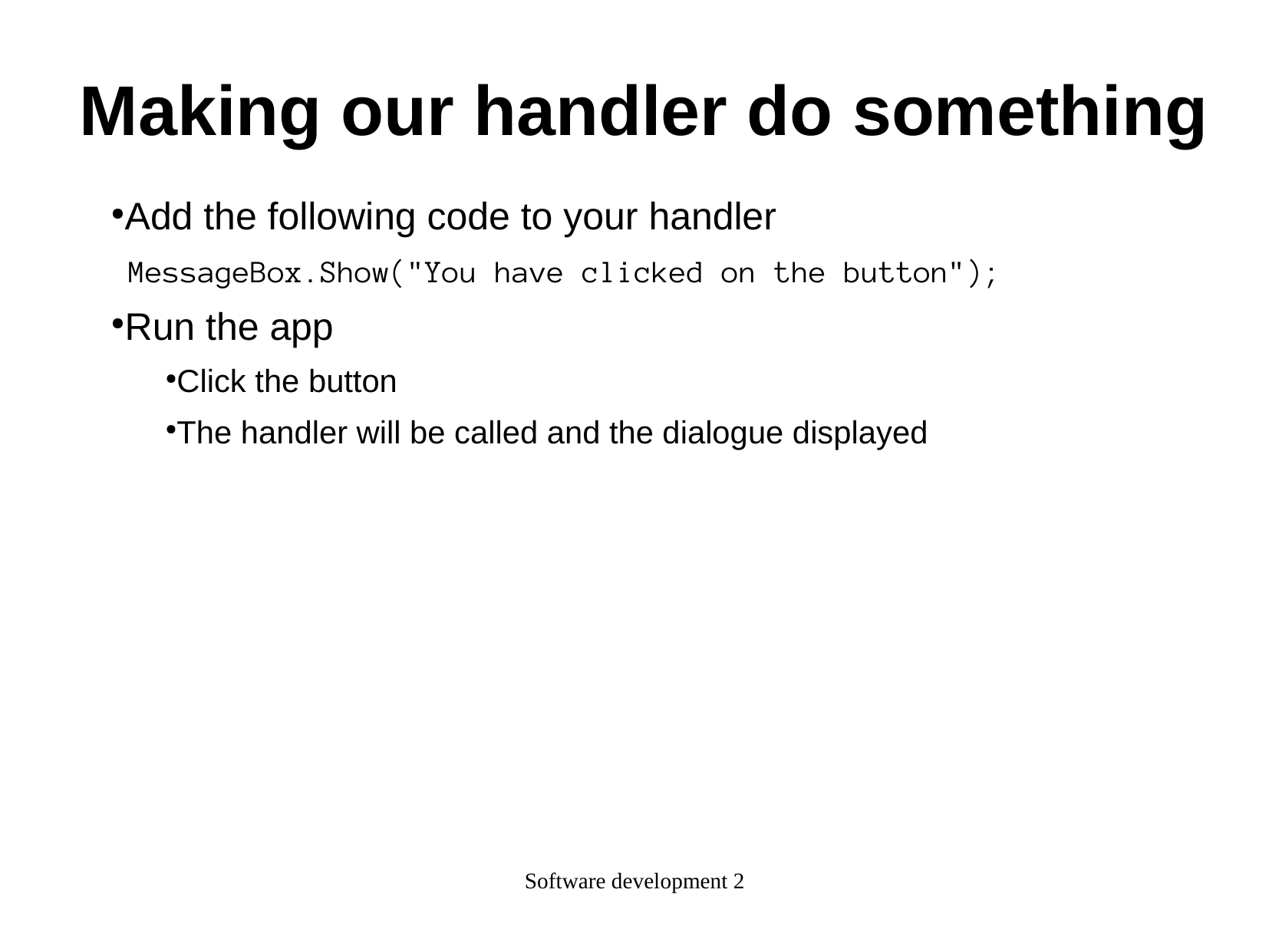

Making our handler do something
Add the following code to your handler
 MessageBox.Show("You have clicked on the button");
Run the app
Click the button
The handler will be called and the dialogue displayed

Software development 2